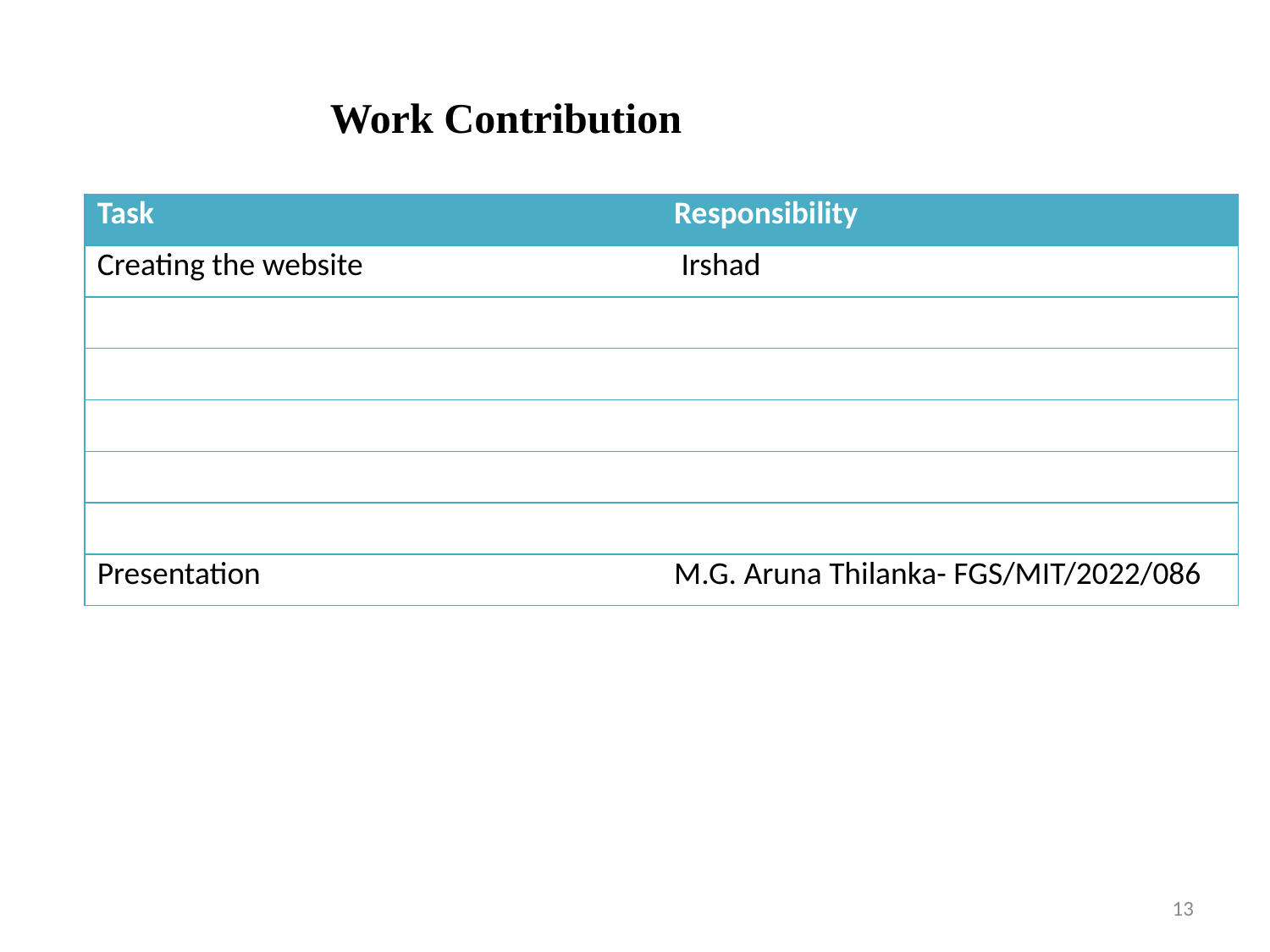

Work Contribution
| Task | Responsibility |
| --- | --- |
| Creating the website | Irshad |
|  |  |
|  |  |
|  |  |
|  |  |
|  |  |
| Presentation | M.G. Aruna Thilanka- FGS/MIT/2022/086 |
13